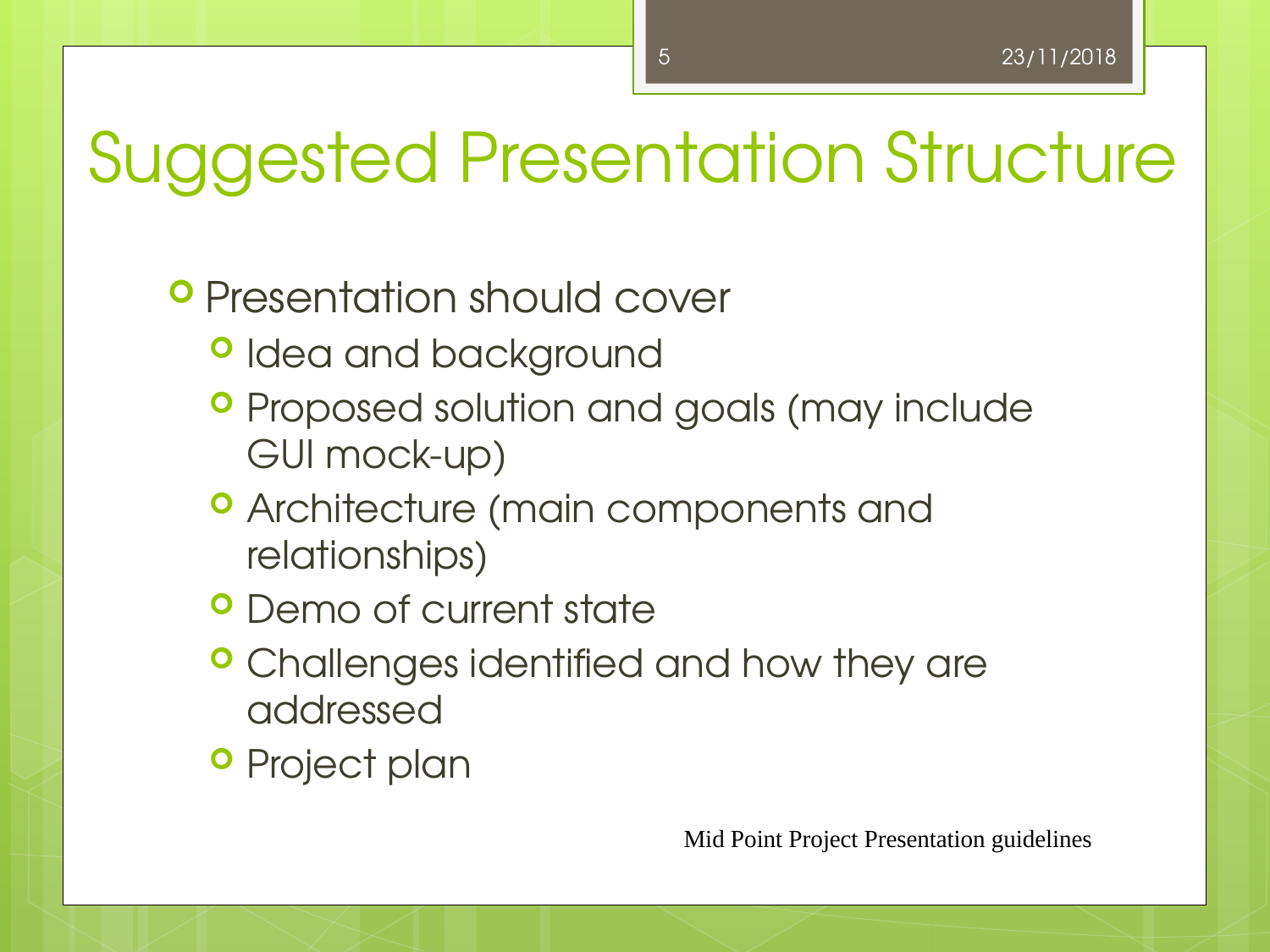

5
23/11/2018
# Suggested Presentation Structure
Presentation should cover
Idea and background
Proposed solution and goals (may include GUI mock-up)
Architecture (main components and relationships)
Demo of current state
Challenges identified and how they are addressed
Project plan
Mid Point Project Presentation guidelines